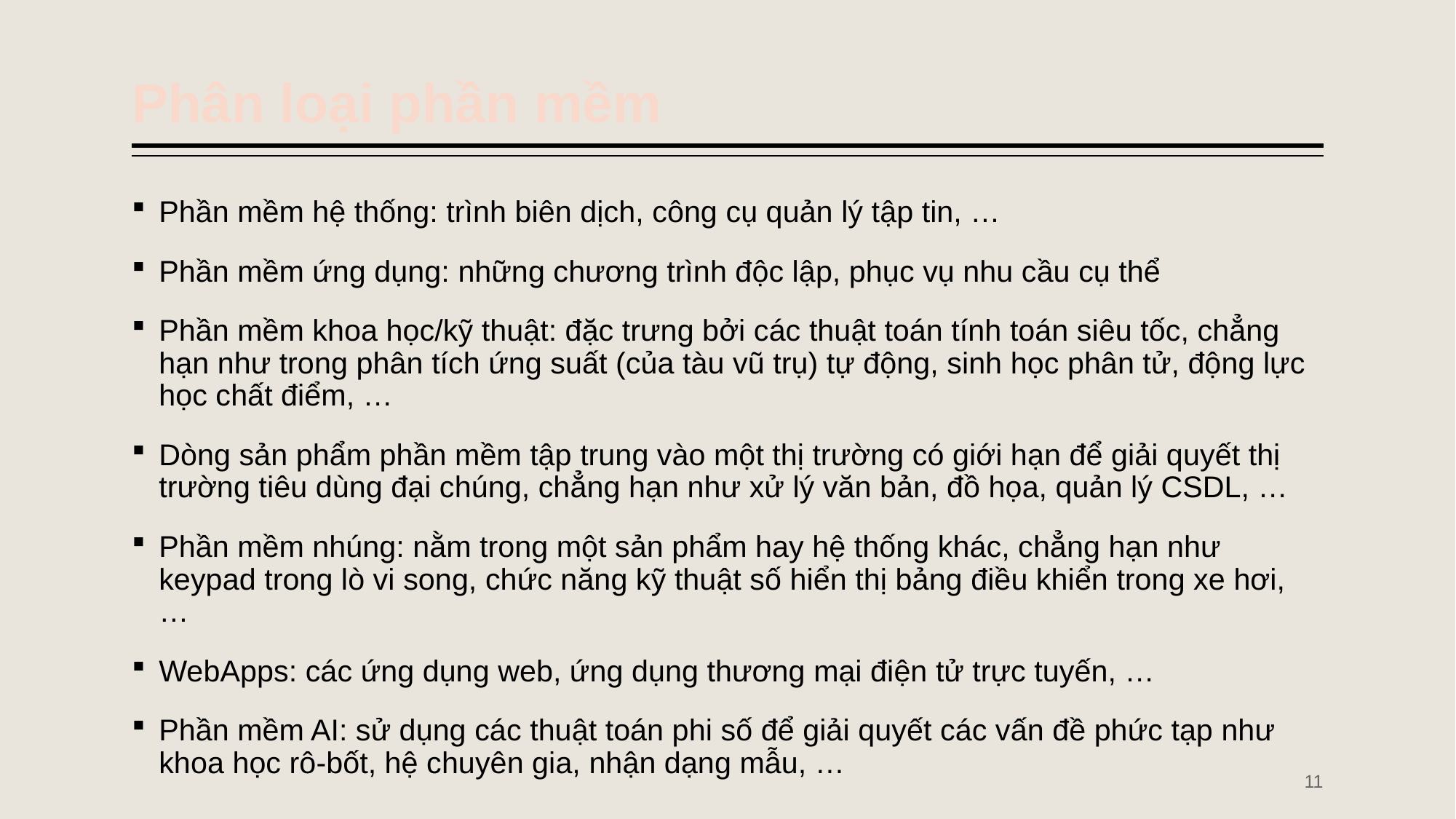

# Phân loại phần mềm
Phần mềm hệ thống: trình biên dịch, công cụ quản lý tập tin, …
Phần mềm ứng dụng: những chương trình độc lập, phục vụ nhu cầu cụ thể
Phần mềm khoa học/kỹ thuật: đặc trưng bởi các thuật toán tính toán siêu tốc, chẳng hạn như trong phân tích ứng suất (của tàu vũ trụ) tự động, sinh học phân tử, động lực học chất điểm, …
Dòng sản phẩm phần mềm tập trung vào một thị trường có giới hạn để giải quyết thị trường tiêu dùng đại chúng, chẳng hạn như xử lý văn bản, đồ họa, quản lý CSDL, …
Phần mềm nhúng: nằm trong một sản phẩm hay hệ thống khác, chẳng hạn như keypad trong lò vi song, chức năng kỹ thuật số hiển thị bảng điều khiển trong xe hơi, …
WebApps: các ứng dụng web, ứng dụng thương mại điện tử trực tuyến, …
Phần mềm AI: sử dụng các thuật toán phi số để giải quyết các vấn đề phức tạp như khoa học rô-bốt, hệ chuyên gia, nhận dạng mẫu, …
11